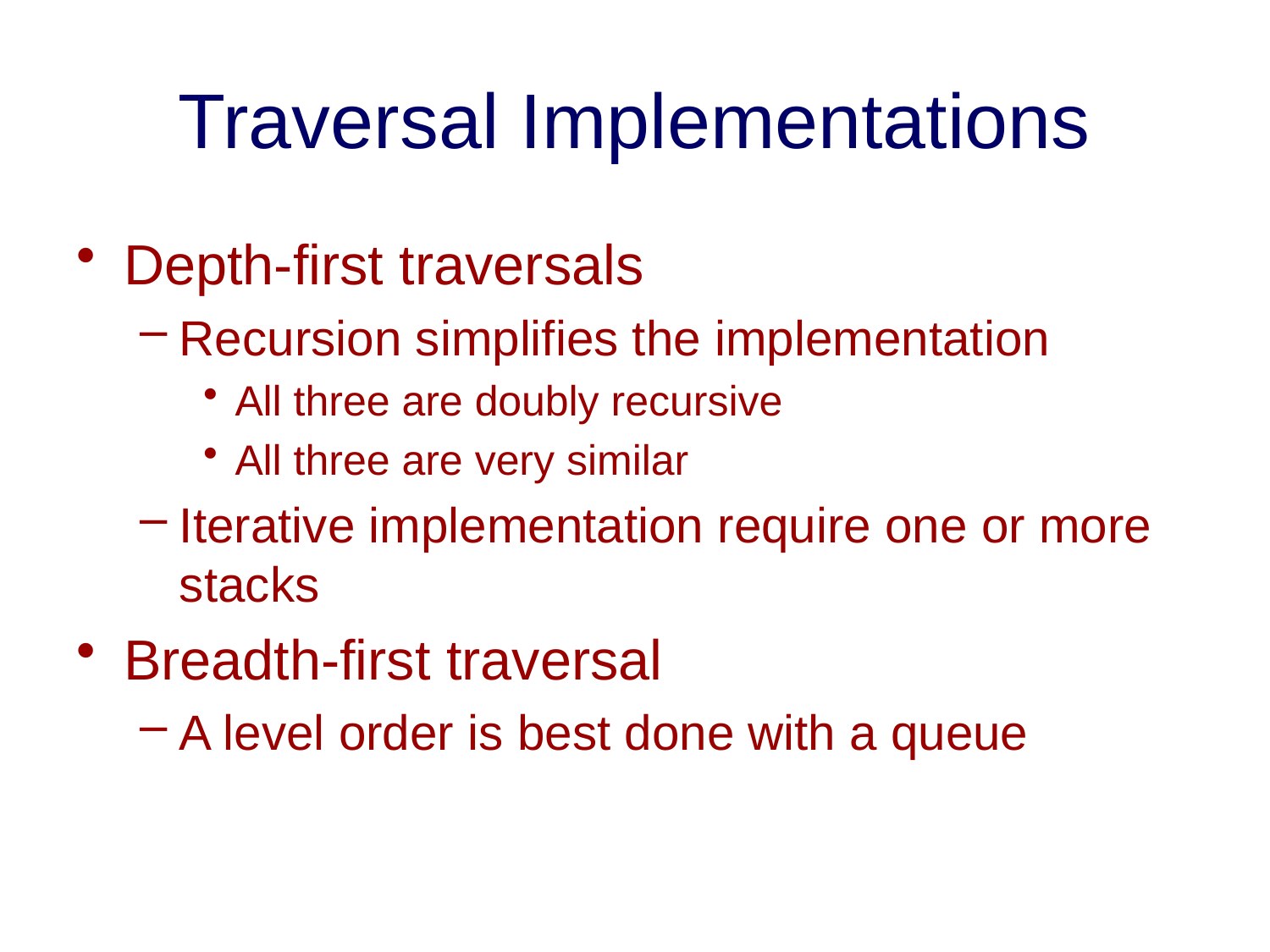

# Traversal Implementations
Depth-first traversals
Recursion simplifies the implementation
All three are doubly recursive
All three are very similar
Iterative implementation require one or more stacks
Breadth-first traversal
A level order is best done with a queue